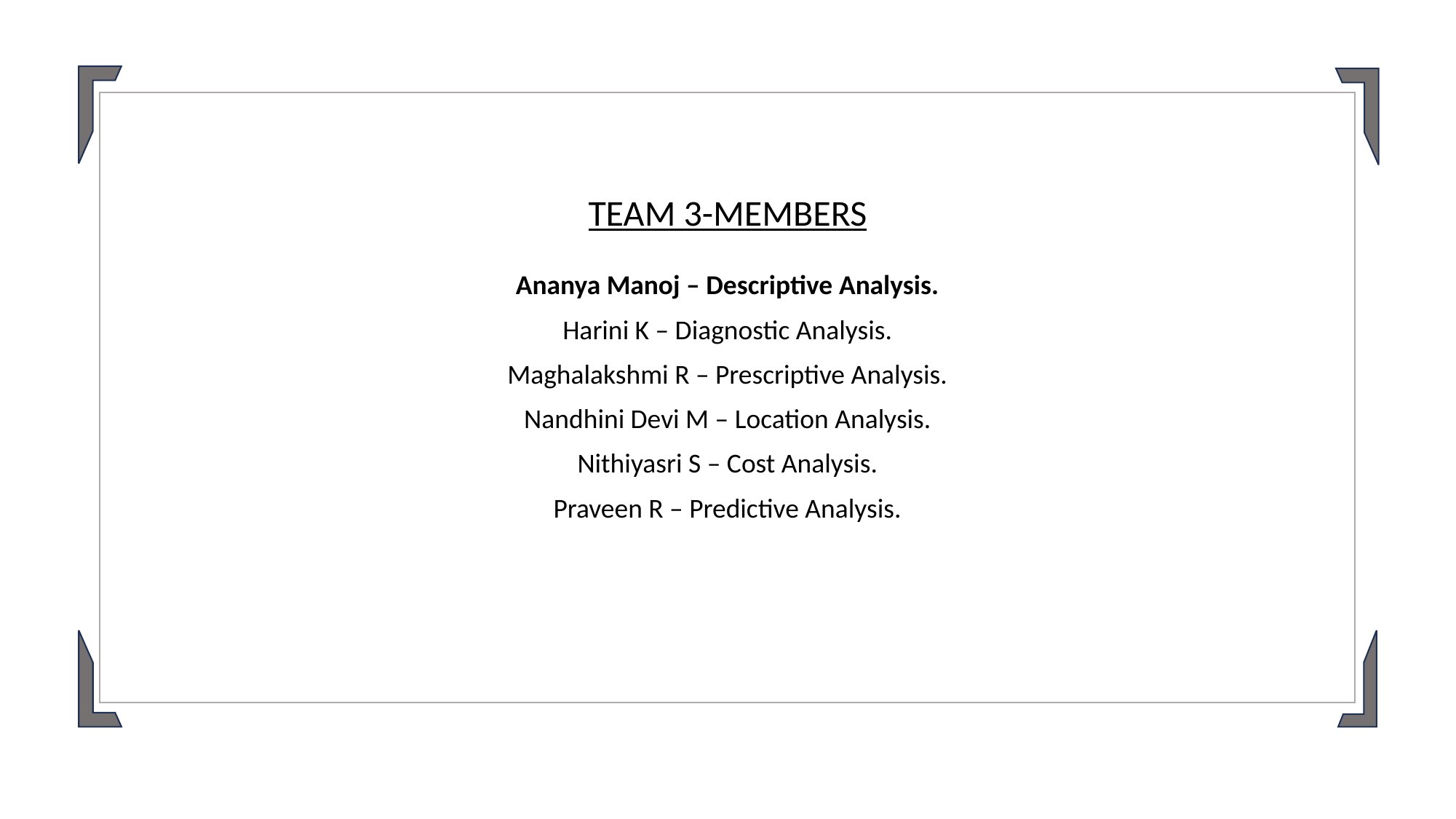

# TEAM 3-MEMBERS
Ananya Manoj – Descriptive Analysis.
Harini K – Diagnostic Analysis.
Maghalakshmi R – Prescriptive Analysis.
Nandhini Devi M – Location Analysis.
Nithiyasri S – Cost Analysis.
Praveen R – Predictive Analysis.